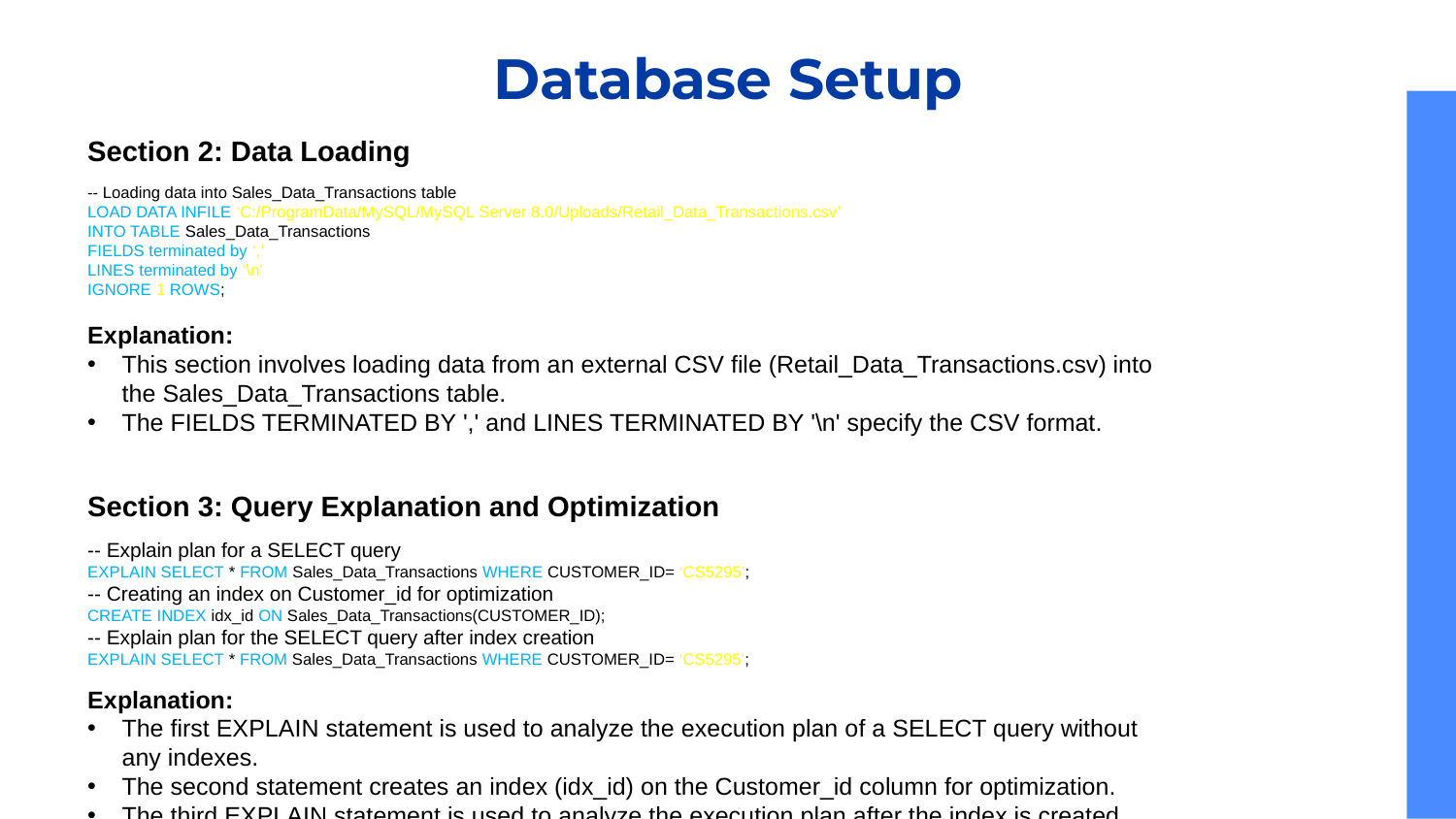

# Database Setup
Section 2: Data Loading
-- Loading data into Sales_Data_Transactions table
LOAD DATA INFILE ‘C:/ProgramData/MySQL/MySQL Server 8.0/Uploads/Retail_Data_Transactions.csv’
INTO TABLE Sales_Data_Transactions
FIELDS terminated by ‘,’
LINES terminated by ‘\n’
IGNORE 1 ROWS;
Explanation:
This section involves loading data from an external CSV file (Retail_Data_Transactions.csv) into the Sales_Data_Transactions table.
The FIELDS TERMINATED BY ',' and LINES TERMINATED BY '\n' specify the CSV format.

Section 3: Query Explanation and Optimization
-- Explain plan for a SELECT query
EXPLAIN SELECT * FROM Sales_Data_Transactions WHERE CUSTOMER_ID= ‘CS5295’;
-- Creating an index on Customer_id for optimization
CREATE INDEX idx_id ON Sales_Data_Transactions(CUSTOMER_ID);
-- Explain plan for the SELECT query after index creation
EXPLAIN SELECT * FROM Sales_Data_Transactions WHERE CUSTOMER_ID= ‘CS5295’;
Explanation:
The first EXPLAIN statement is used to analyze the execution plan of a SELECT query without any indexes.
The second statement creates an index (idx_id) on the Customer_id column for optimization.
The third EXPLAIN statement is used to analyze the execution plan after the index is created.